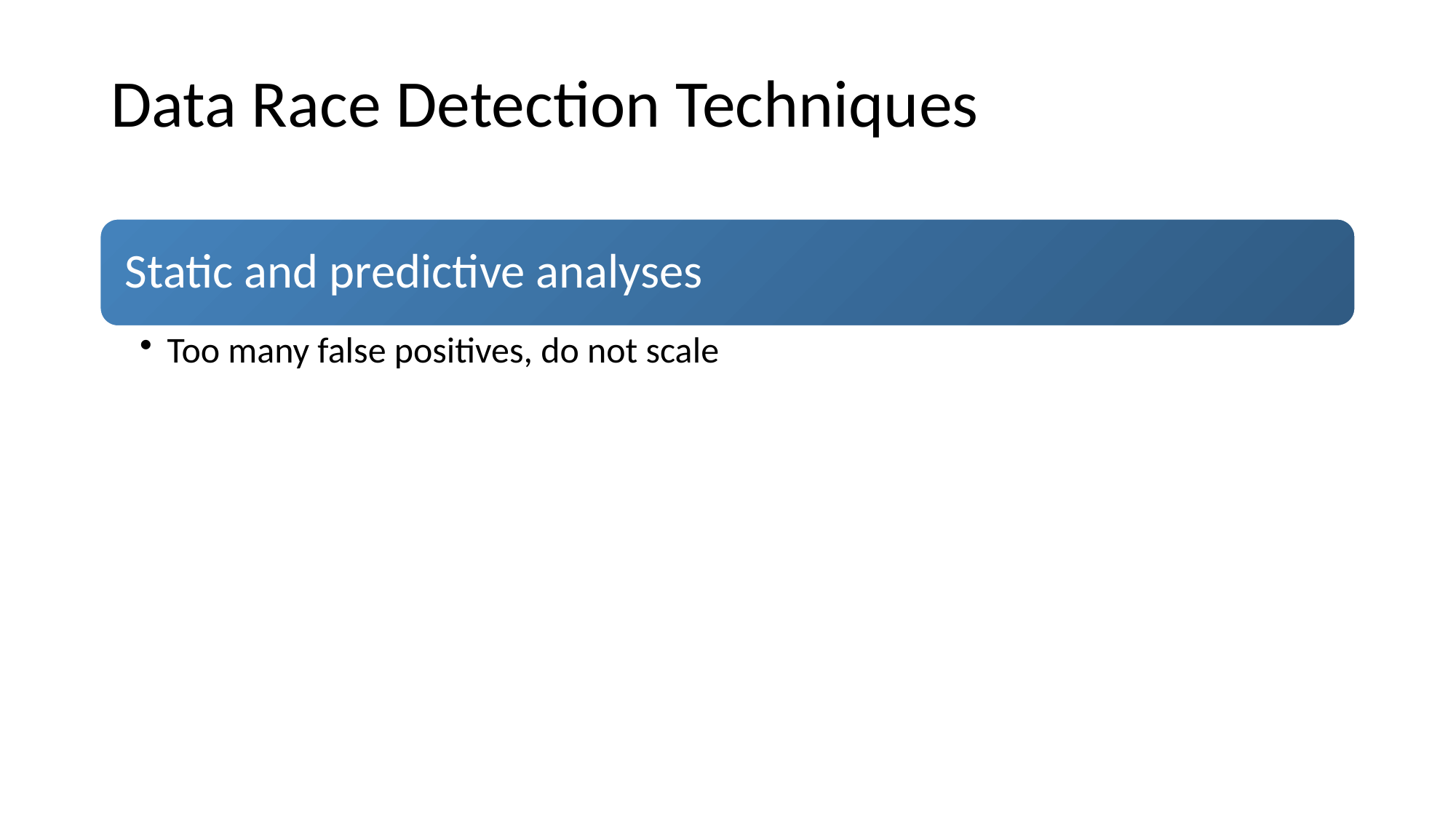

# Data Race Detection Techniques
Static and predictive analyses
Too many false positives, do not scale